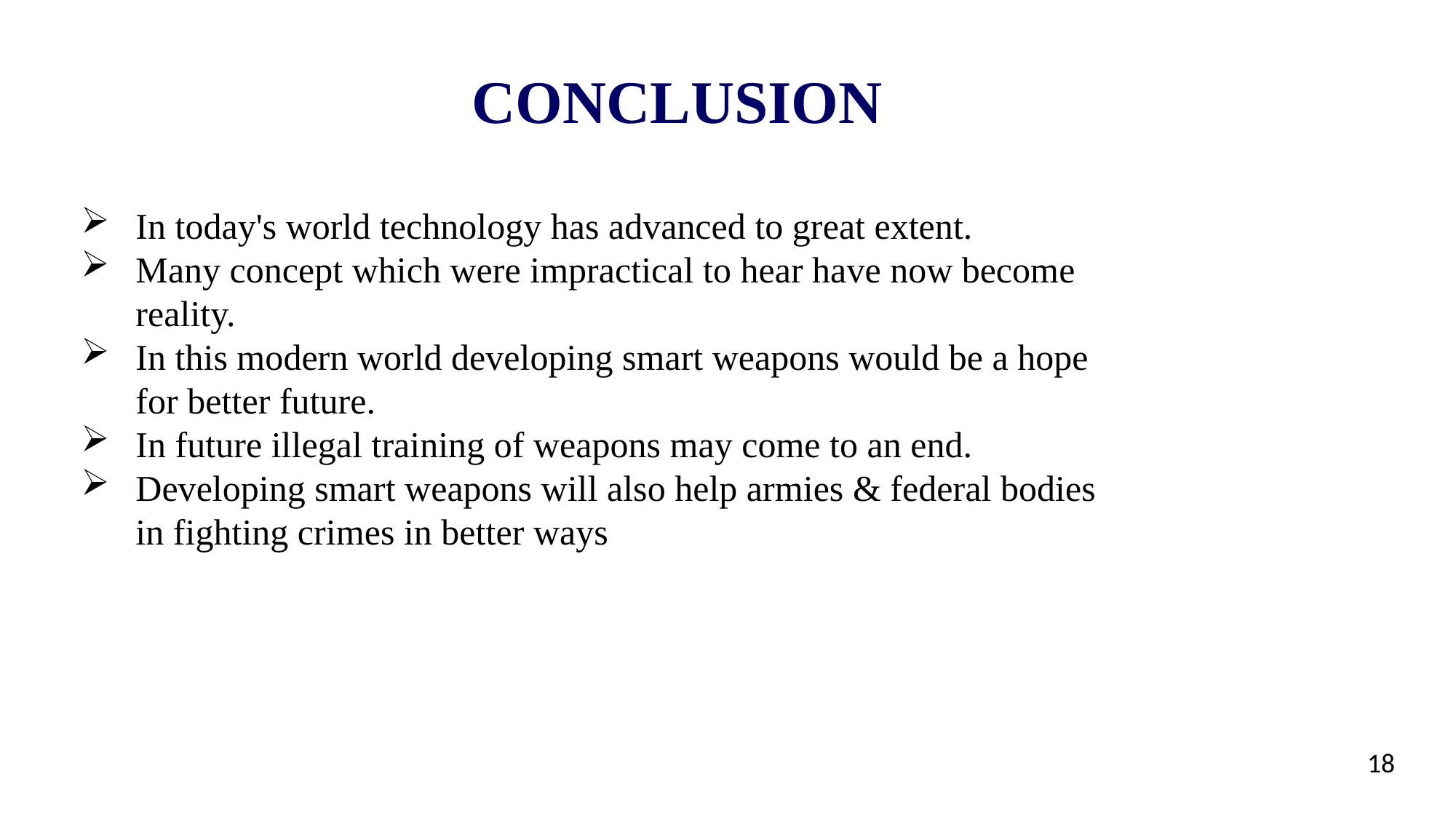

# CONCLUSION
In today's world technology has advanced to great extent.
Many concept which were impractical to hear have now become reality.
In this modern world developing smart weapons would be a hope for better future.
In future illegal training of weapons may come to an end.
Developing smart weapons will also help armies & federal bodies in fighting crimes in better ways
18